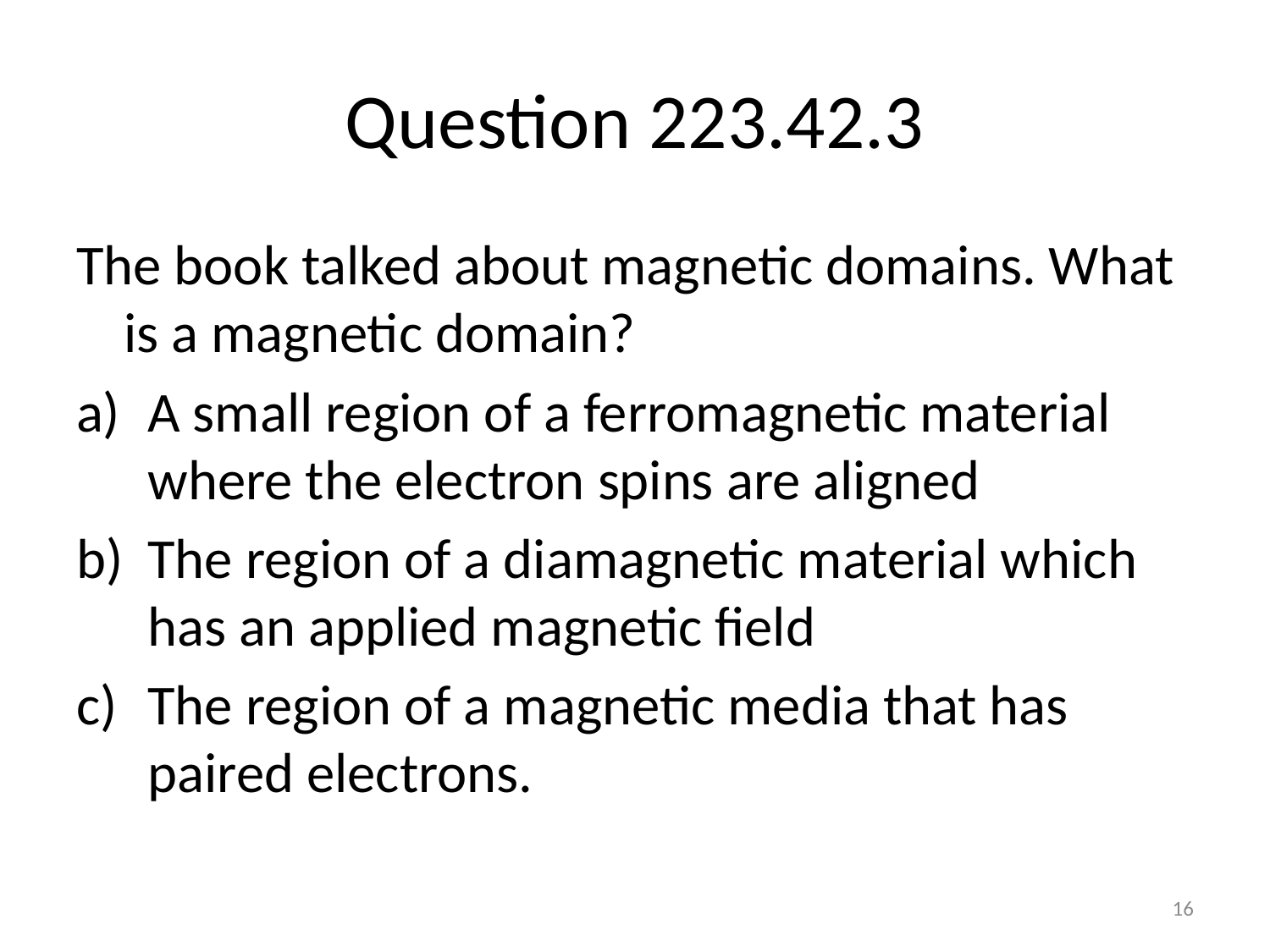

# Question 223.42.3
The book talked about magnetic domains. What is a magnetic domain?
A small region of a ferromagnetic material where the electron spins are aligned
The region of a diamagnetic material which has an applied magnetic field
The region of a magnetic media that has paired electrons.
16